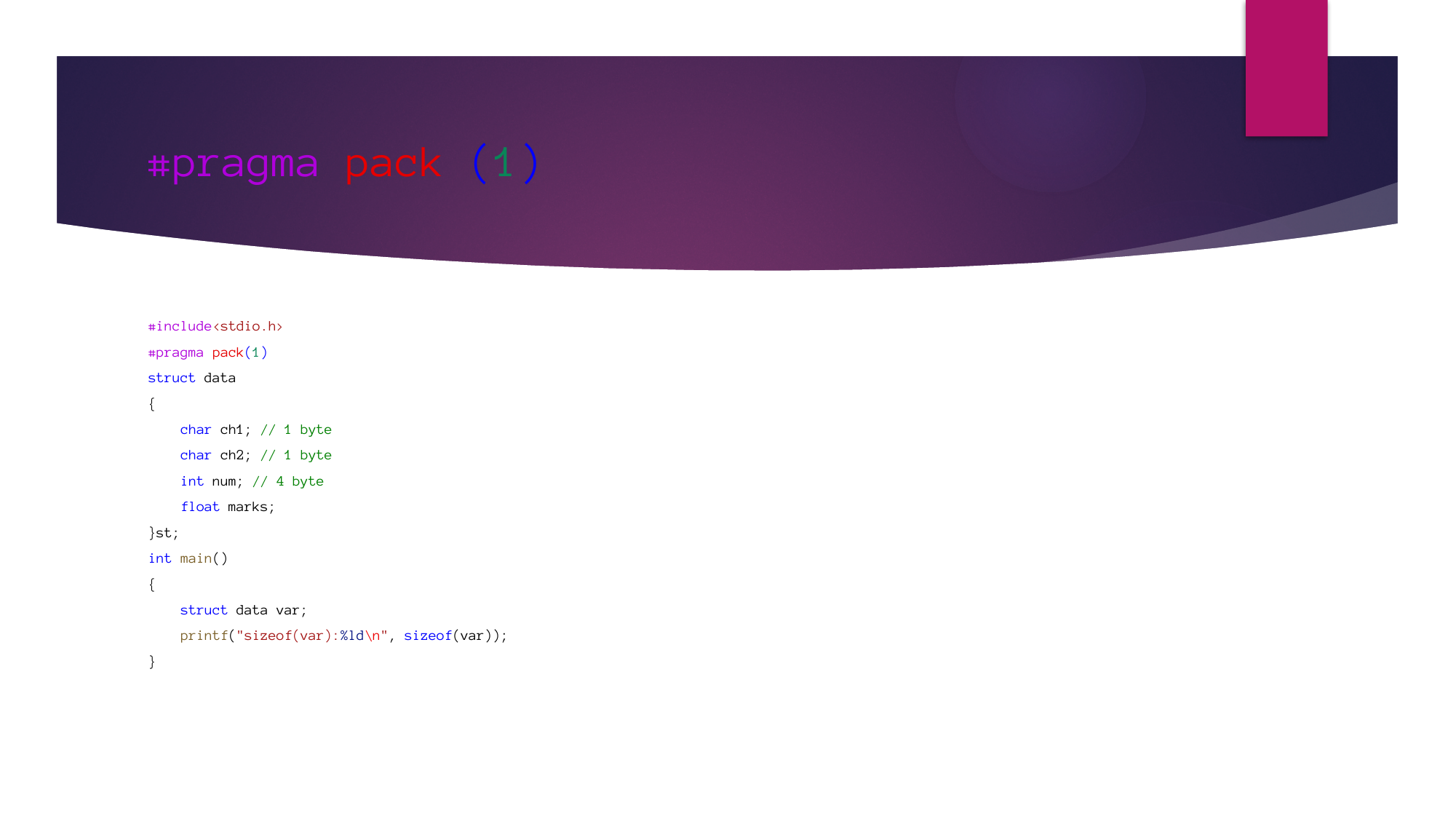

# #pragma pack (1)
#include<stdio.h>
#pragma pack(1)
struct data
{
    char ch1; // 1 byte
    char ch2; // 1 byte
    int num; // 4 byte
    float marks;
}st;
int main()
{
    struct data var;
    printf("sizeof(var):%ld\n", sizeof(var));
}